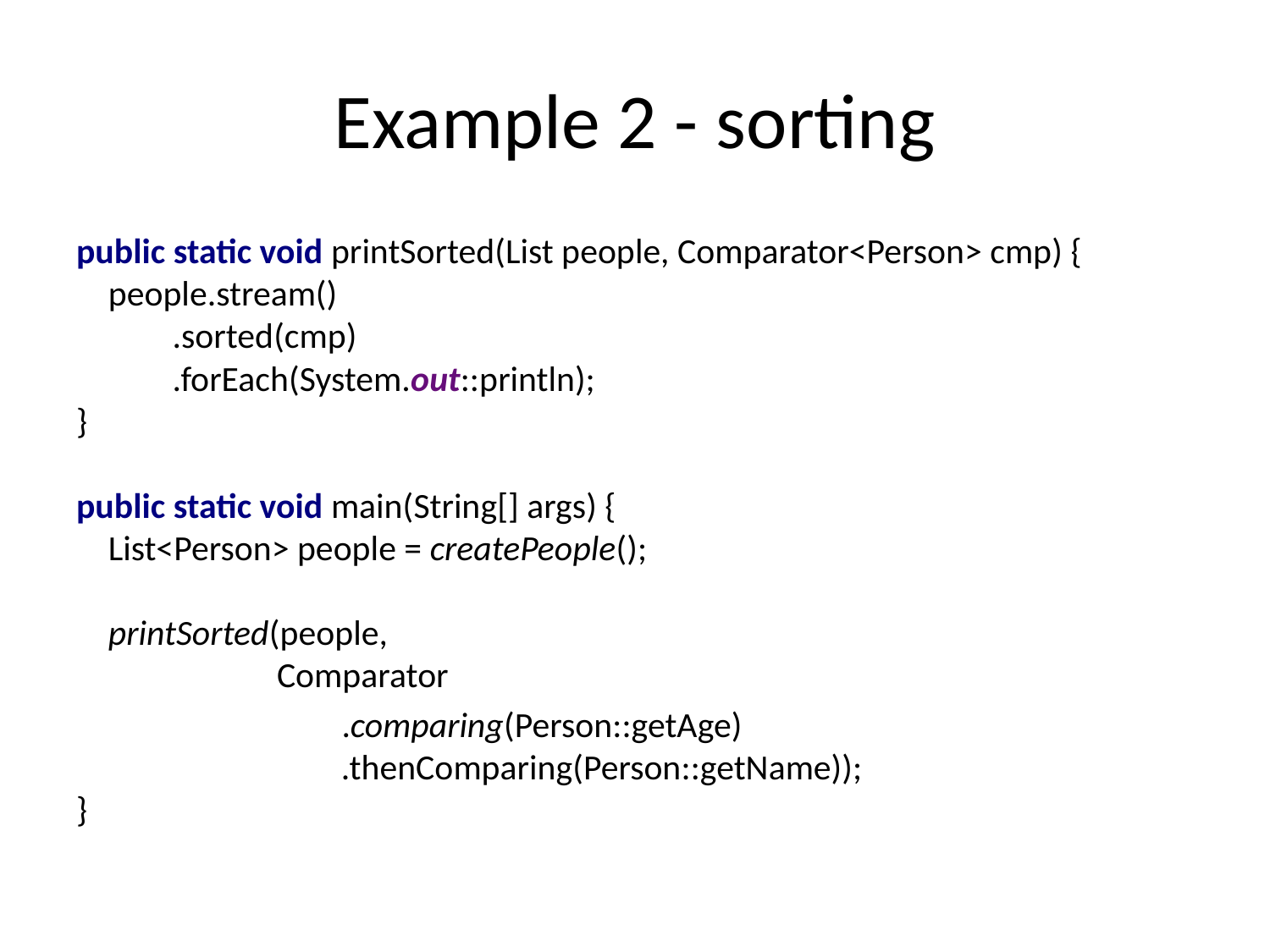

# Example 2 - sorting
public static void printSorted(List people, Comparator<Person> cmp) {
    people.stream()
            .sorted(cmp)
            .forEach(System.out::println);
}
public static void main(String[] args) {
    List<Person> people = createPeople();
    printSorted(people,
                         Comparator
                                 .comparing(Person::getAge)
                                 .thenComparing(Person::getName));
}